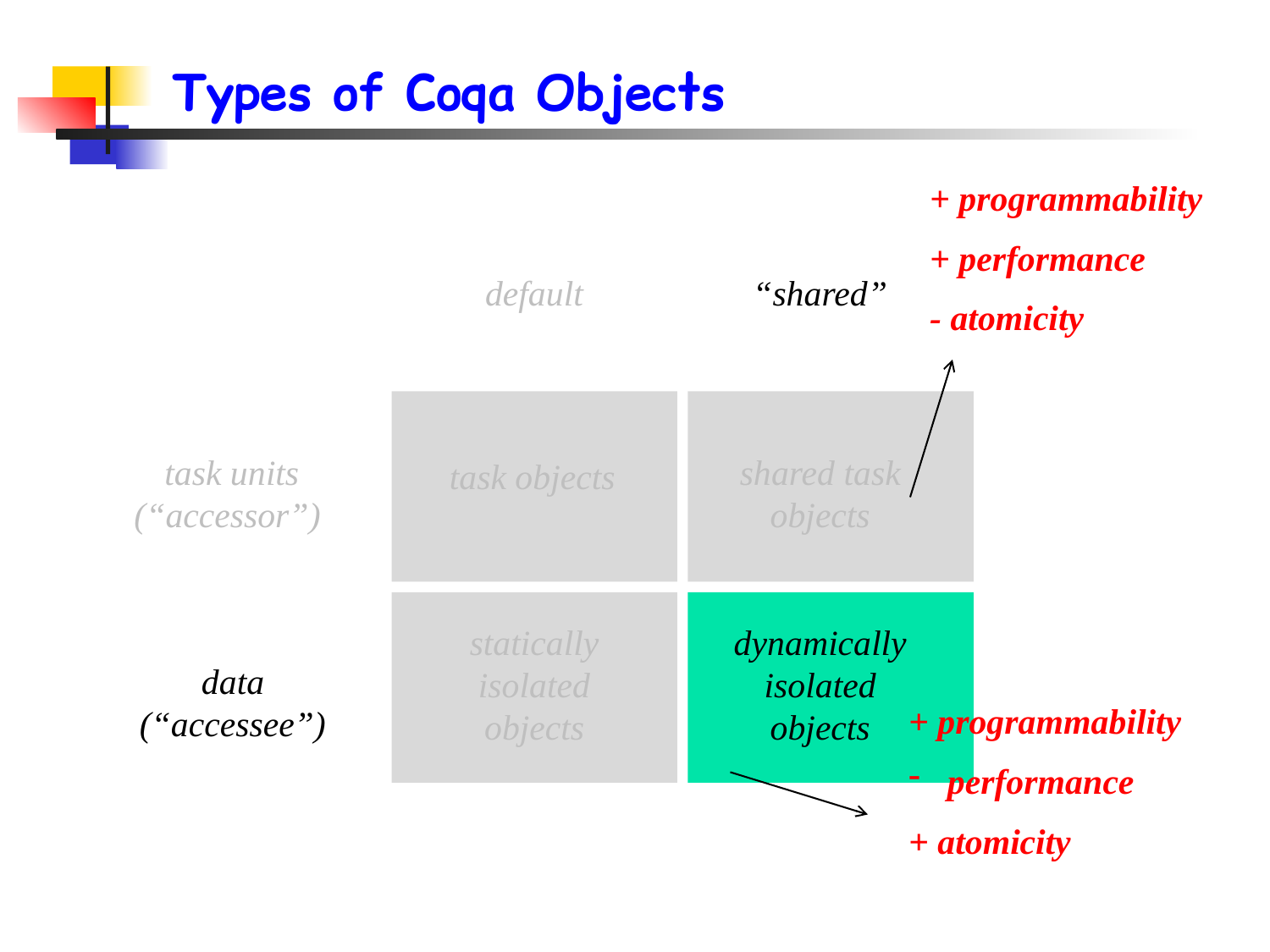

# Types of Coqa Objects

+ programmability
+ performance
- atomicity
default
“shared”

 task units (“accessor”)
shared task objects
task objects

statically isolated objects
dynamically isolated objects
data (“accessee”)
+ programmability
 performance
+ atomicity